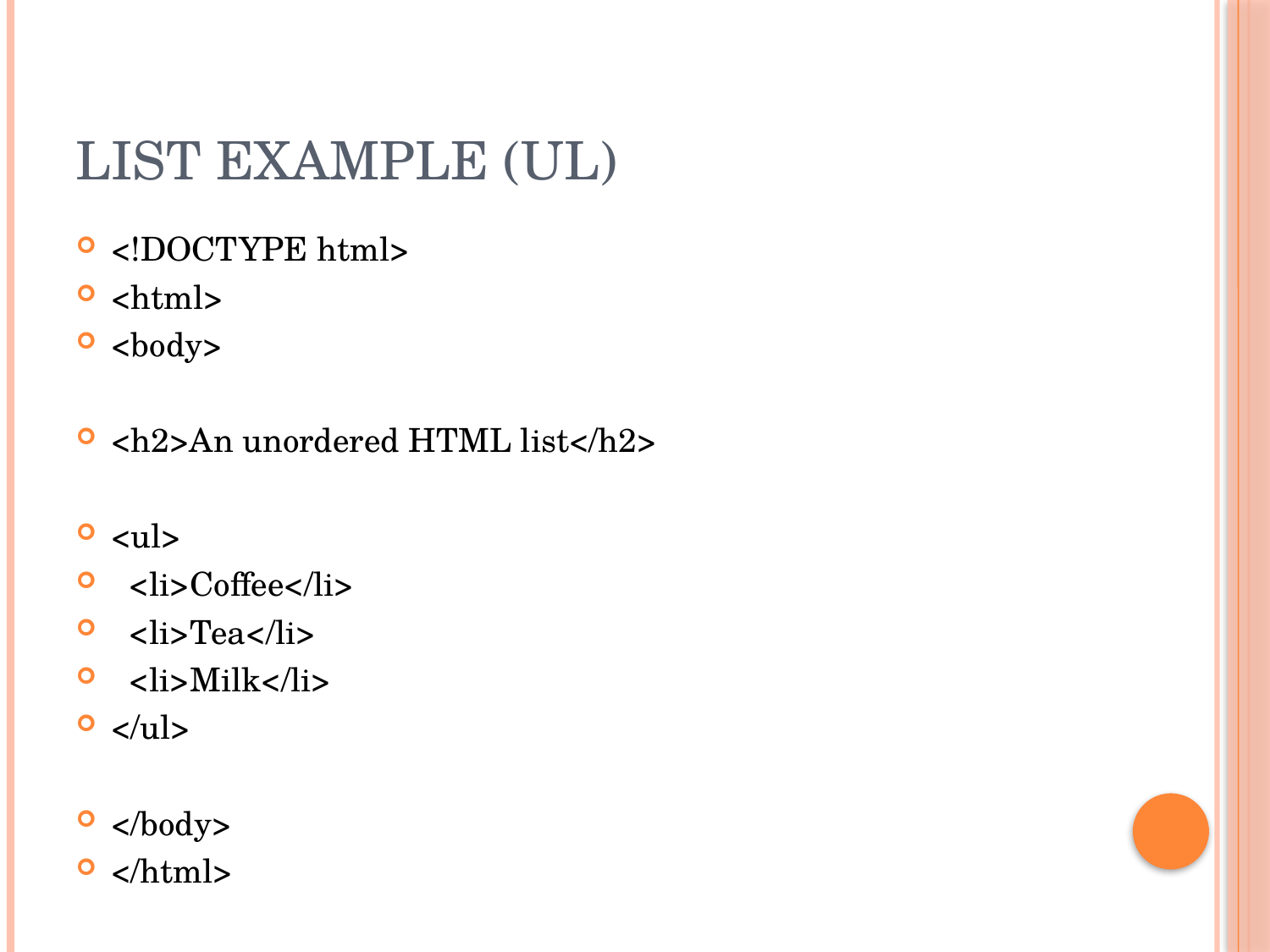

# List Example (UL)
<!DOCTYPE html>
<html>
<body>

<h2>An unordered HTML list</h2>

<ul>
  <li>Coffee</li>
  <li>Tea</li>
  <li>Milk</li>
</ul>

</body>
</html>